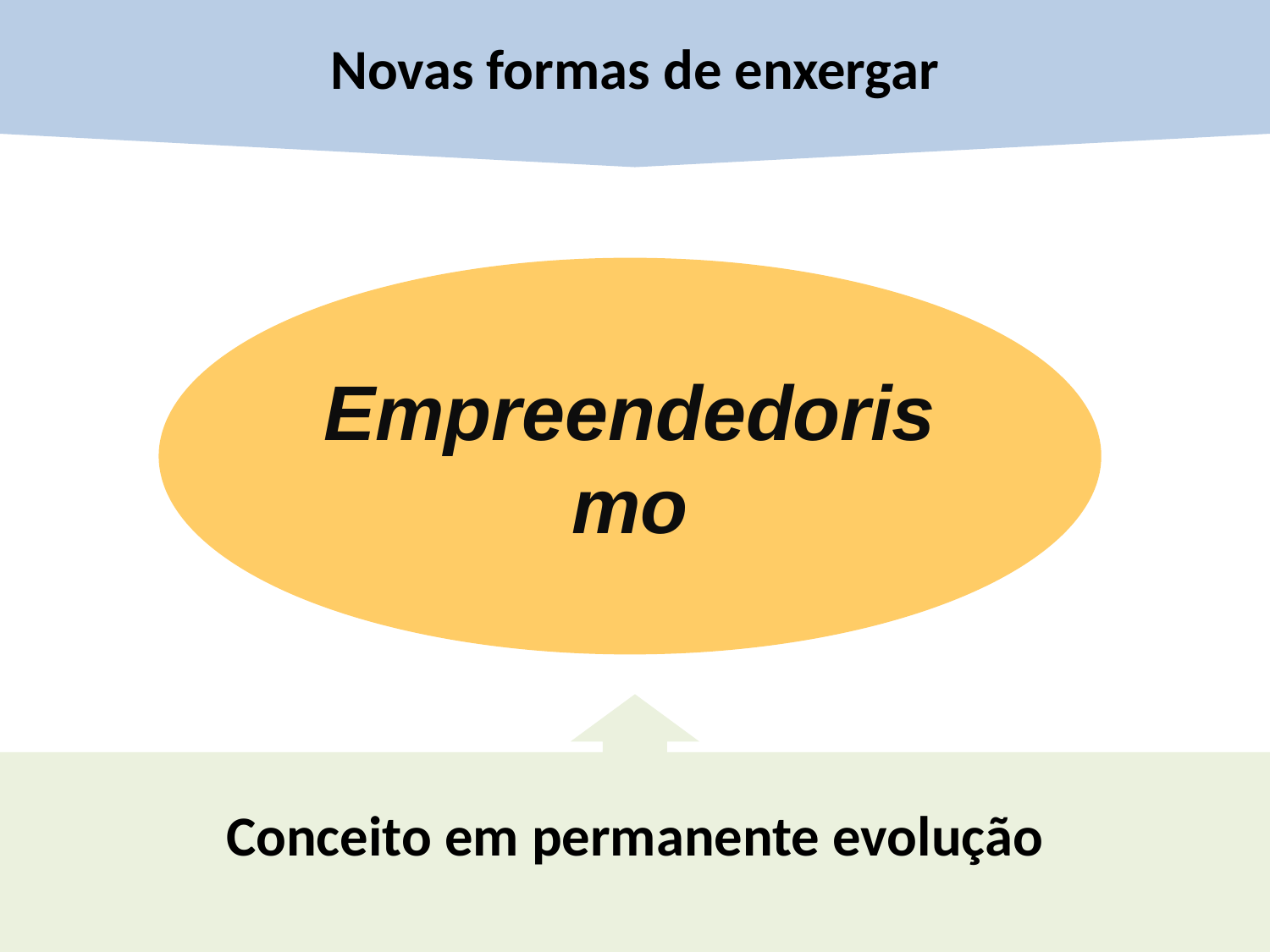

Novas formas de enxergar
Empreendedorismo
Conceito em permanente evolução

6